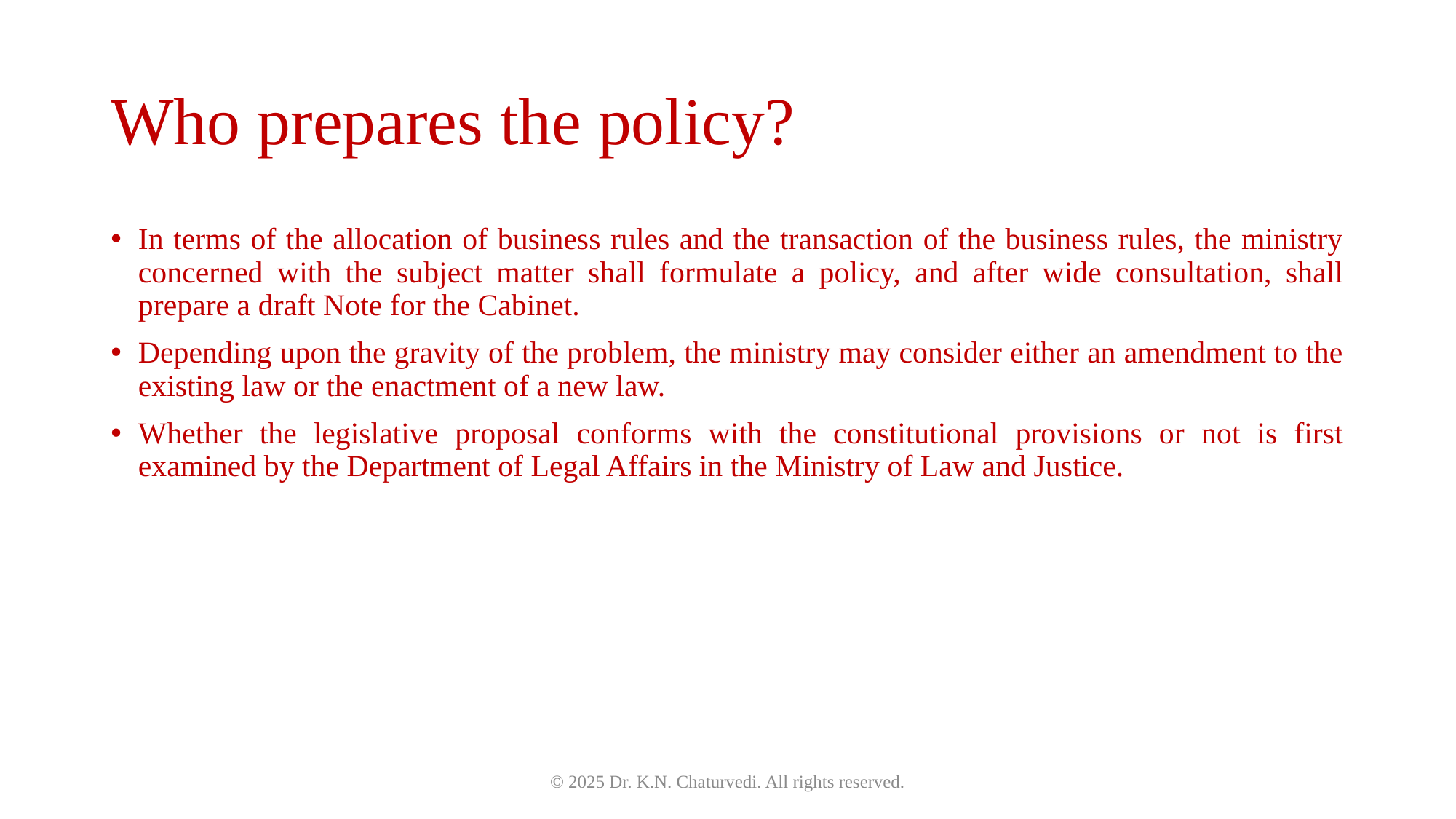

# Who prepares the policy?
In terms of the allocation of business rules and the transaction of the business rules, the ministry concerned with the subject matter shall formulate a policy, and after wide consultation, shall prepare a draft Note for the Cabinet.
Depending upon the gravity of the problem, the ministry may consider either an amendment to the existing law or the enactment of a new law.
Whether the legislative proposal conforms with the constitutional provisions or not is first examined by the Department of Legal Affairs in the Ministry of Law and Justice.

© 2025 Dr. K.N. Chaturvedi. All rights reserved.